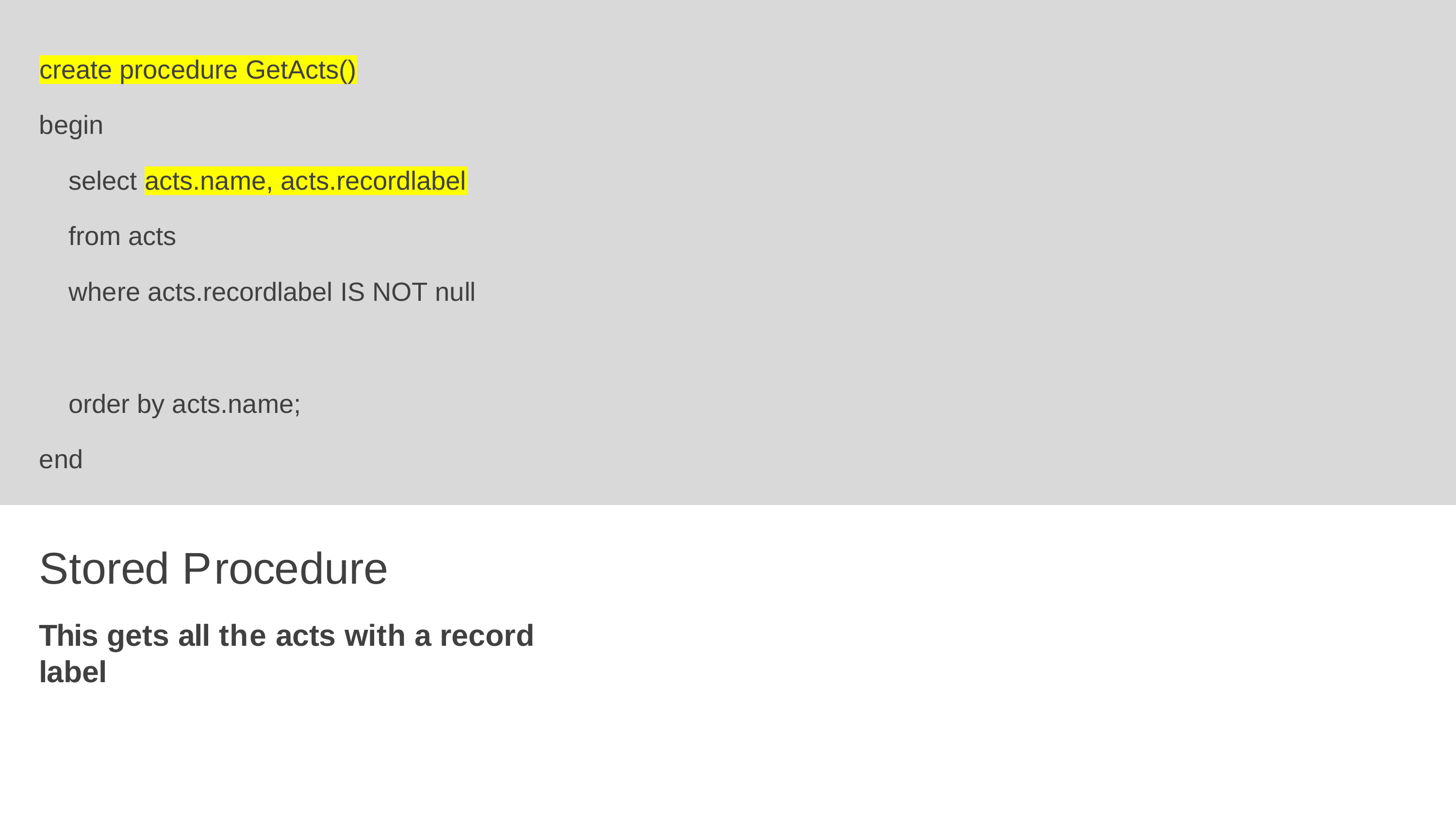

create procedure GetActs()
begin
select
acts.name, acts.recordlabel
from acts
where acts.recordlabel IS NOT null
order by acts.name;
end

Stored Procedure
This gets all the acts with a record label
5